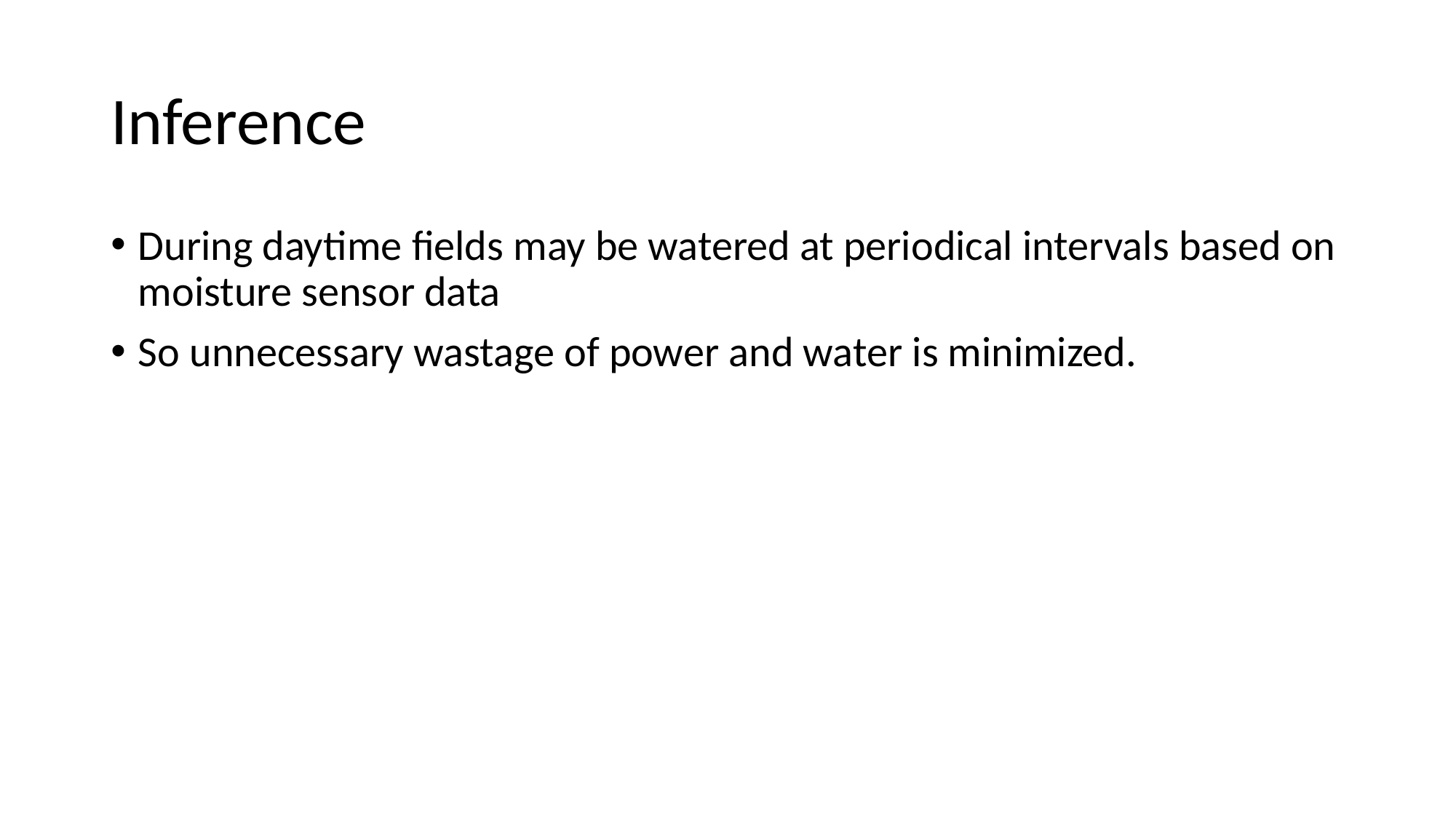

# Inference
During daytime fields may be watered at periodical intervals based on moisture sensor data
So unnecessary wastage of power and water is minimized.